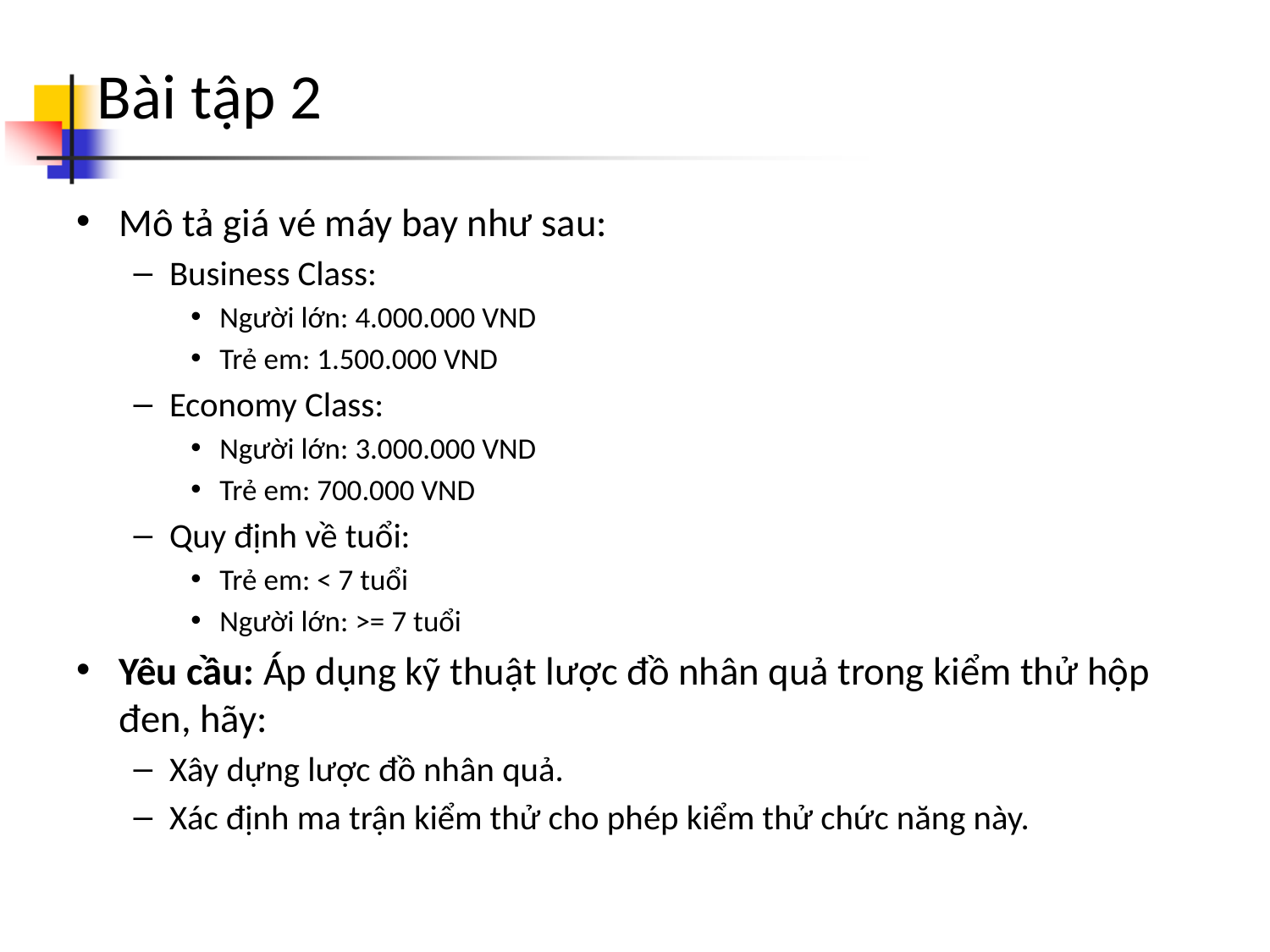

# Bài tập 2
Mô tả giá vé máy bay như sau:
Business Class:
Người lớn: 4.000.000 VND
Trẻ em: 1.500.000 VND
Economy Class:
Người lớn: 3.000.000 VND
Trẻ em: 700.000 VND
Quy định về tuổi:
Trẻ em: < 7 tuổi
Người lớn: >= 7 tuổi
Yêu cầu: Áp dụng kỹ thuật lược đồ nhân quả trong kiểm thử hộp đen, hãy:
Xây dựng lược đồ nhân quả.
Xác định ma trận kiểm thử cho phép kiểm thử chức năng này.